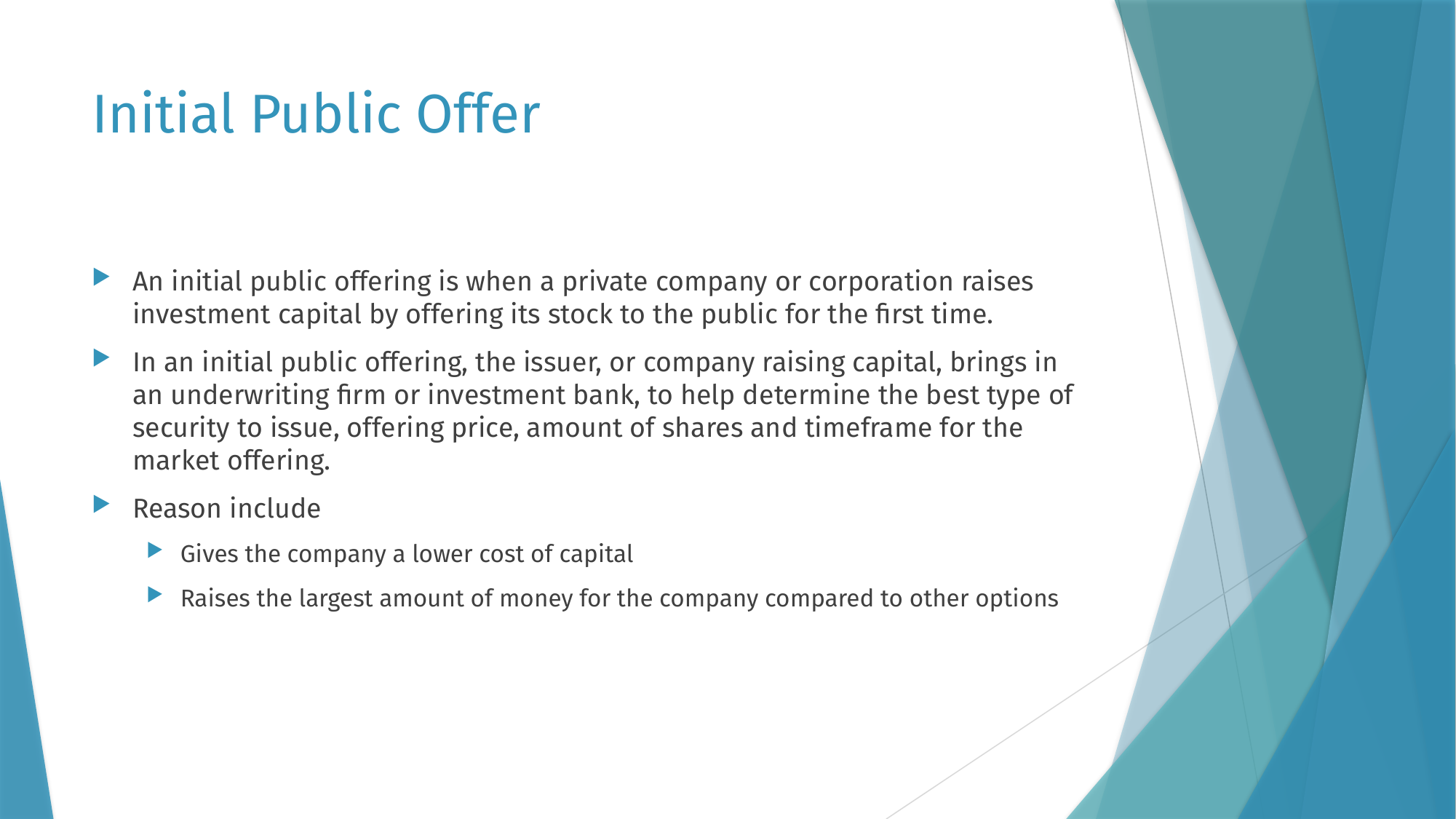

# Initial Public Offer
An initial public offering is when a private company or corporation raises investment capital by offering its stock to the public for the first time.
In an initial public offering, the issuer, or company raising capital, brings in an underwriting firm or investment bank, to help determine the best type of security to issue, offering price, amount of shares and timeframe for the market offering.
Reason include
Gives the company a lower cost of capital
Raises the largest amount of money for the company compared to other options